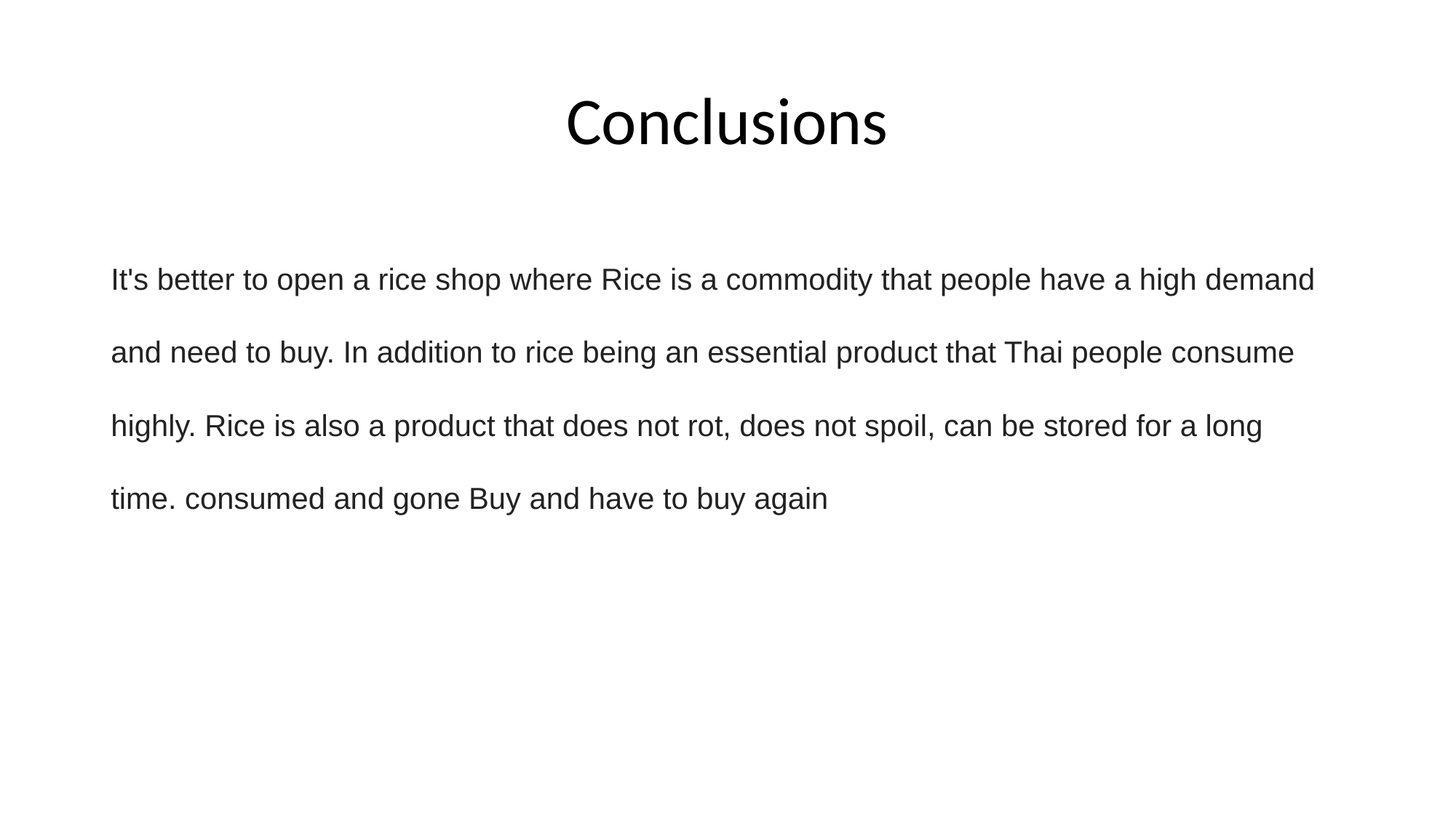

# Conclusions
It's better to open a rice shop where Rice is a commodity that people have a high demand and need to buy. In addition to rice being an essential product that Thai people consume highly. Rice is also a product that does not rot, does not spoil, can be stored for a long time. consumed and gone Buy and have to buy again